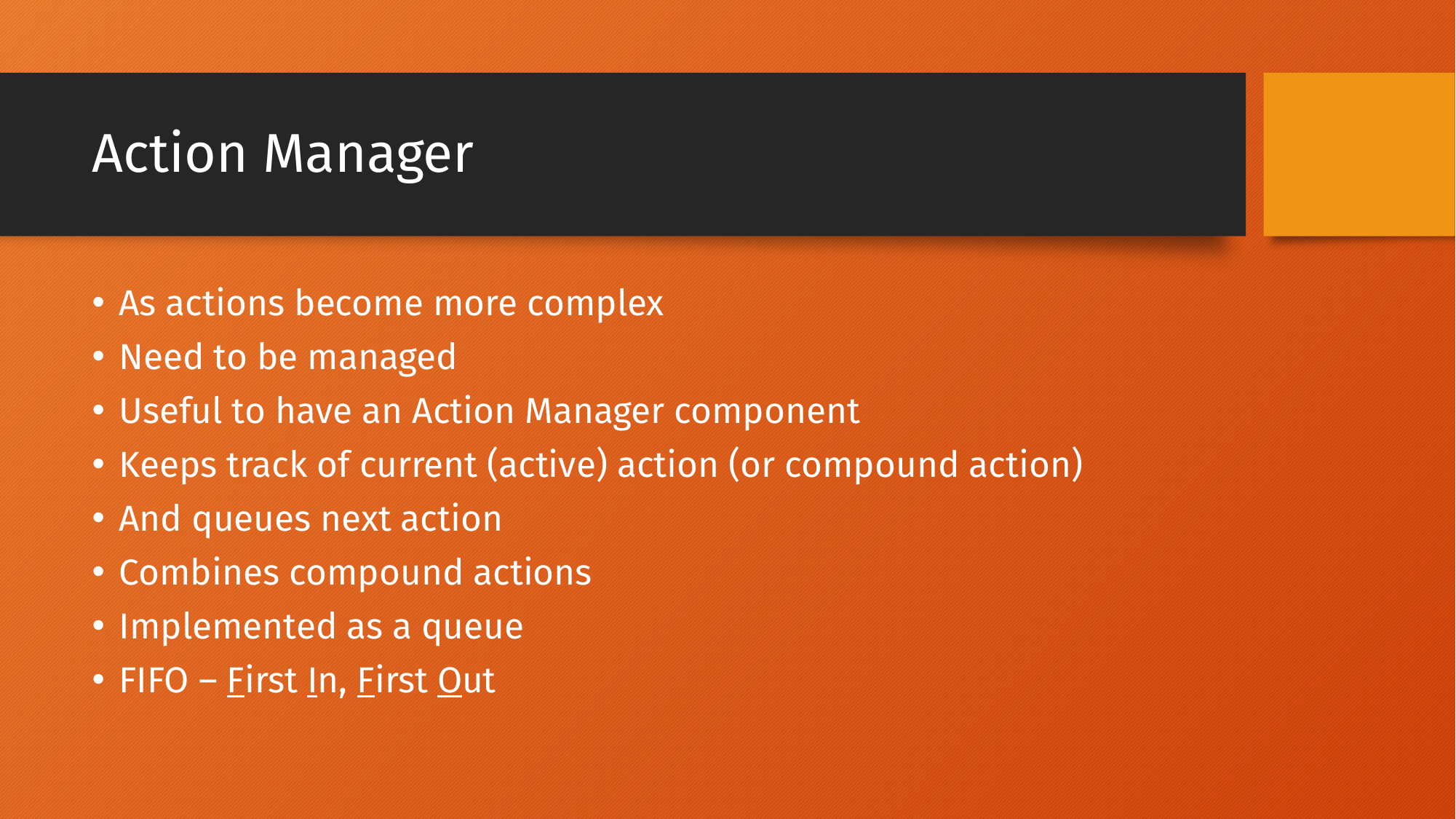

# Action Manager
As actions become more complex
Need to be managed
Useful to have an Action Manager component
Keeps track of current (active) action (or compound action)
And queues next action
Combines compound actions
Implemented as a queue
FIFO – First In, First Out